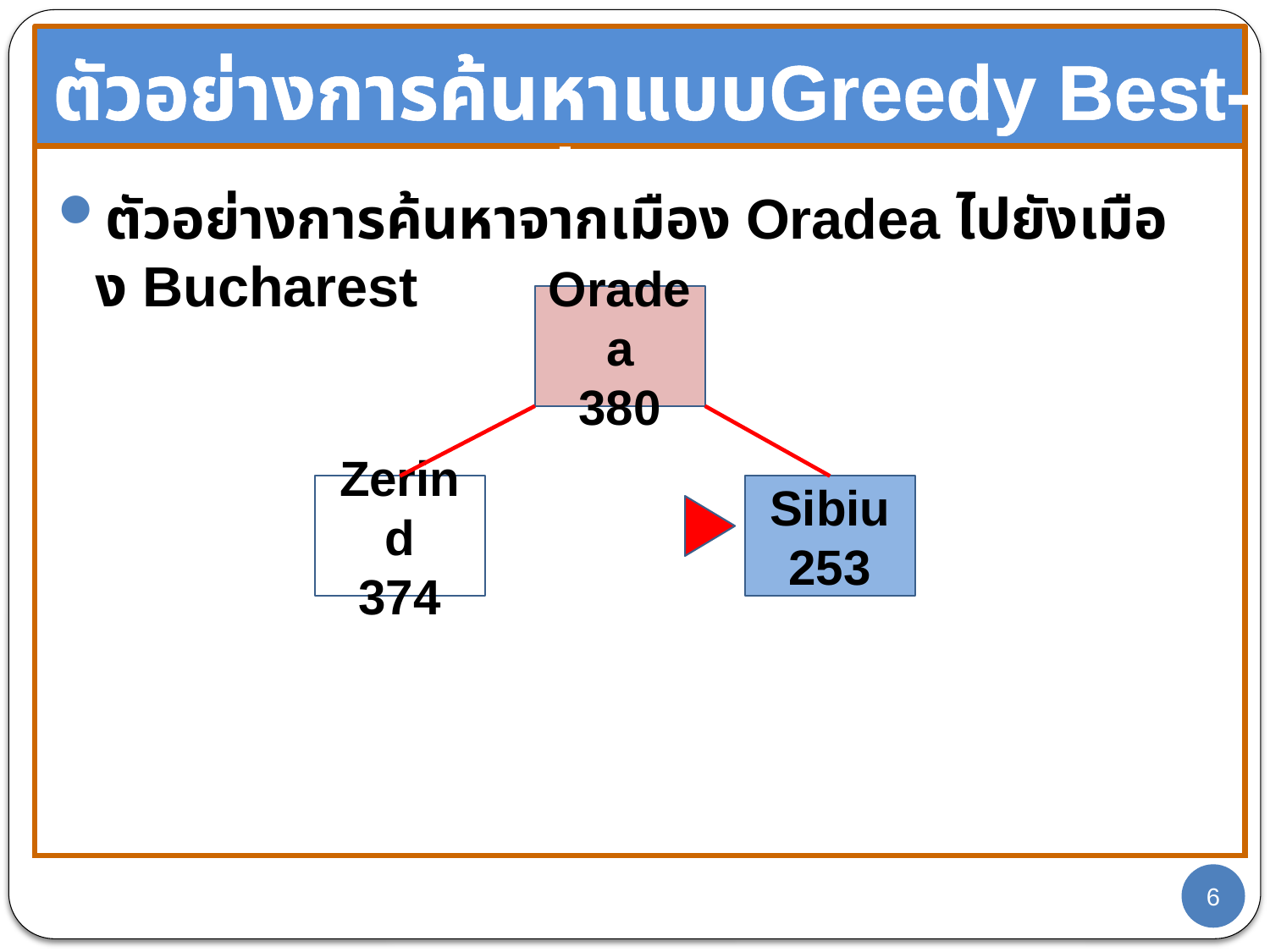

ตัวอย่างการค้นหาแบบGreedy Best-First Search(ต่อ)

ตัวอย่างการค้นหาจากเมือง Oradea ไปยังเมือง Bucharest

Oradea
380
Zerind
374
Sibiu
253

6